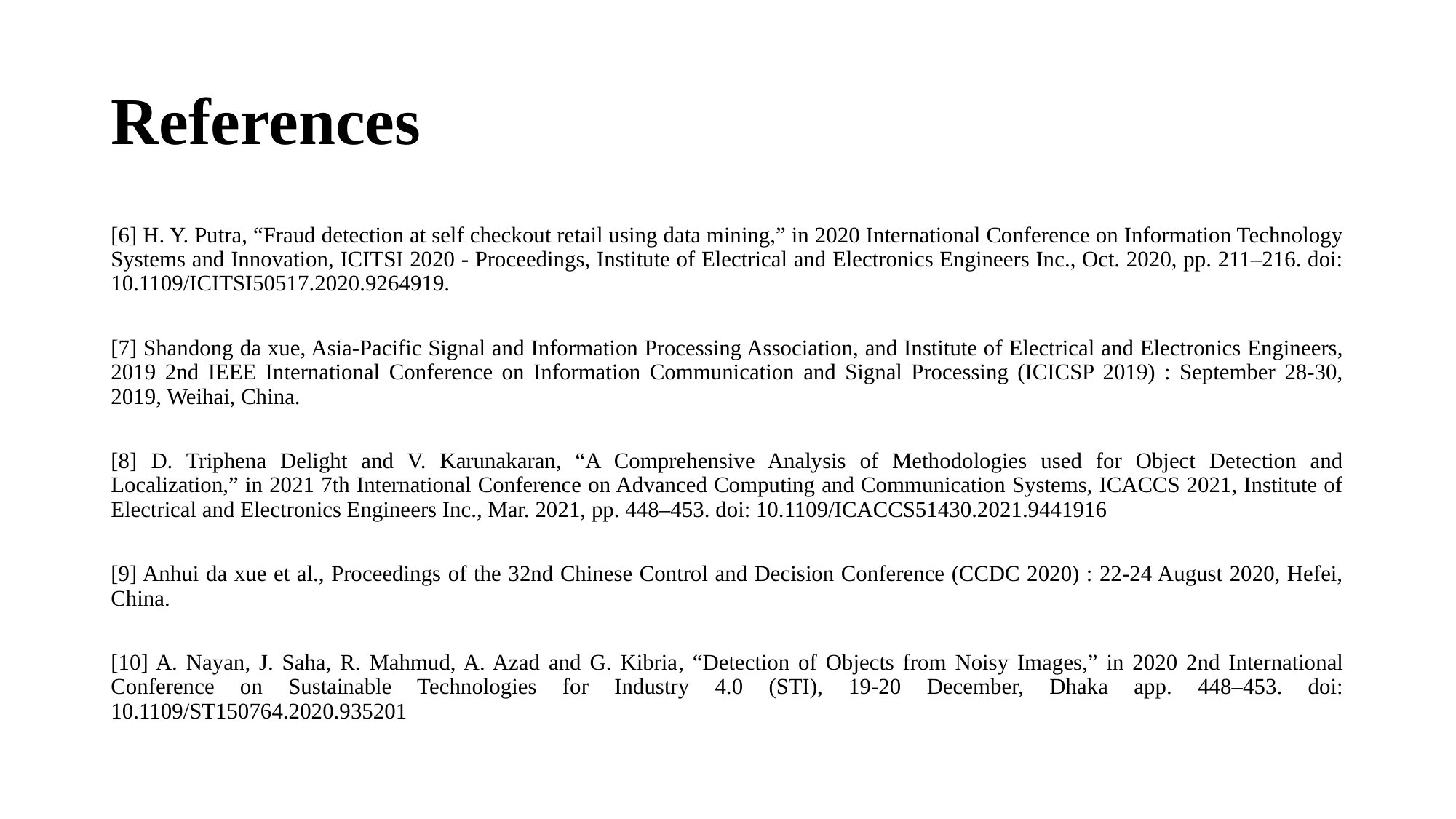

# References
[6] H. Y. Putra, “Fraud detection at self checkout retail using data mining,” in 2020 International Conference on Information Technology Systems and Innovation, ICITSI 2020 - Proceedings, Institute of Electrical and Electronics Engineers Inc., Oct. 2020, pp. 211–216. doi: 10.1109/ICITSI50517.2020.9264919.

[7] Shandong da xue, Asia-Pacific Signal and Information Processing Association, and Institute of Electrical and Electronics Engineers, 2019 2nd IEEE International Conference on Information Communication and Signal Processing (ICICSP 2019) : September 28-30, 2019, Weihai, China.

[8] D. Triphena Delight and V. Karunakaran, “A Comprehensive Analysis of Methodologies used for Object Detection and Localization,” in 2021 7th International Conference on Advanced Computing and Communication Systems, ICACCS 2021, Institute of Electrical and Electronics Engineers Inc., Mar. 2021, pp. 448–453. doi: 10.1109/ICACCS51430.2021.9441916

[9] Anhui da xue et al., Proceedings of the 32nd Chinese Control and Decision Conference (CCDC 2020) : 22-24 August 2020, Hefei, China.

[10] A. Nayan, J. Saha, R. Mahmud, A. Azad and G. Kibria, “Detection of Objects from Noisy Images,” in 2020 2nd International Conference on Sustainable Technologies for Industry 4.0 (STI), 19-20 December, Dhaka app. 448–453. doi: 10.1109/ST150764.2020.935201